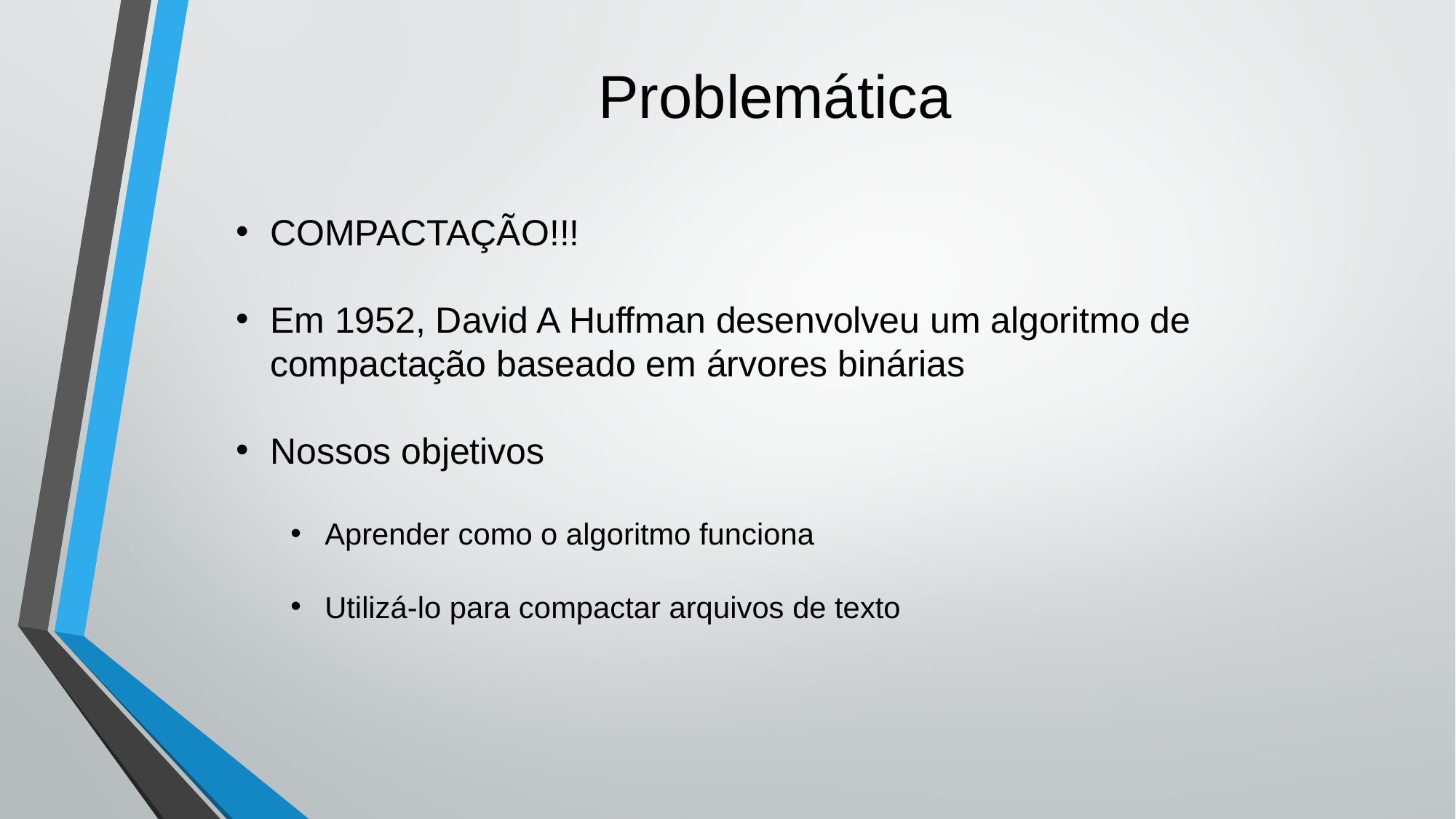

# Problemática
COMPACTAÇÃO!!!

Em 1952, David A Huffman desenvolveu um algoritmo de compactação baseado em árvores binárias

Nossos objetivos

Aprender como o algoritmo funciona

Utilizá-lo para compactar arquivos de texto